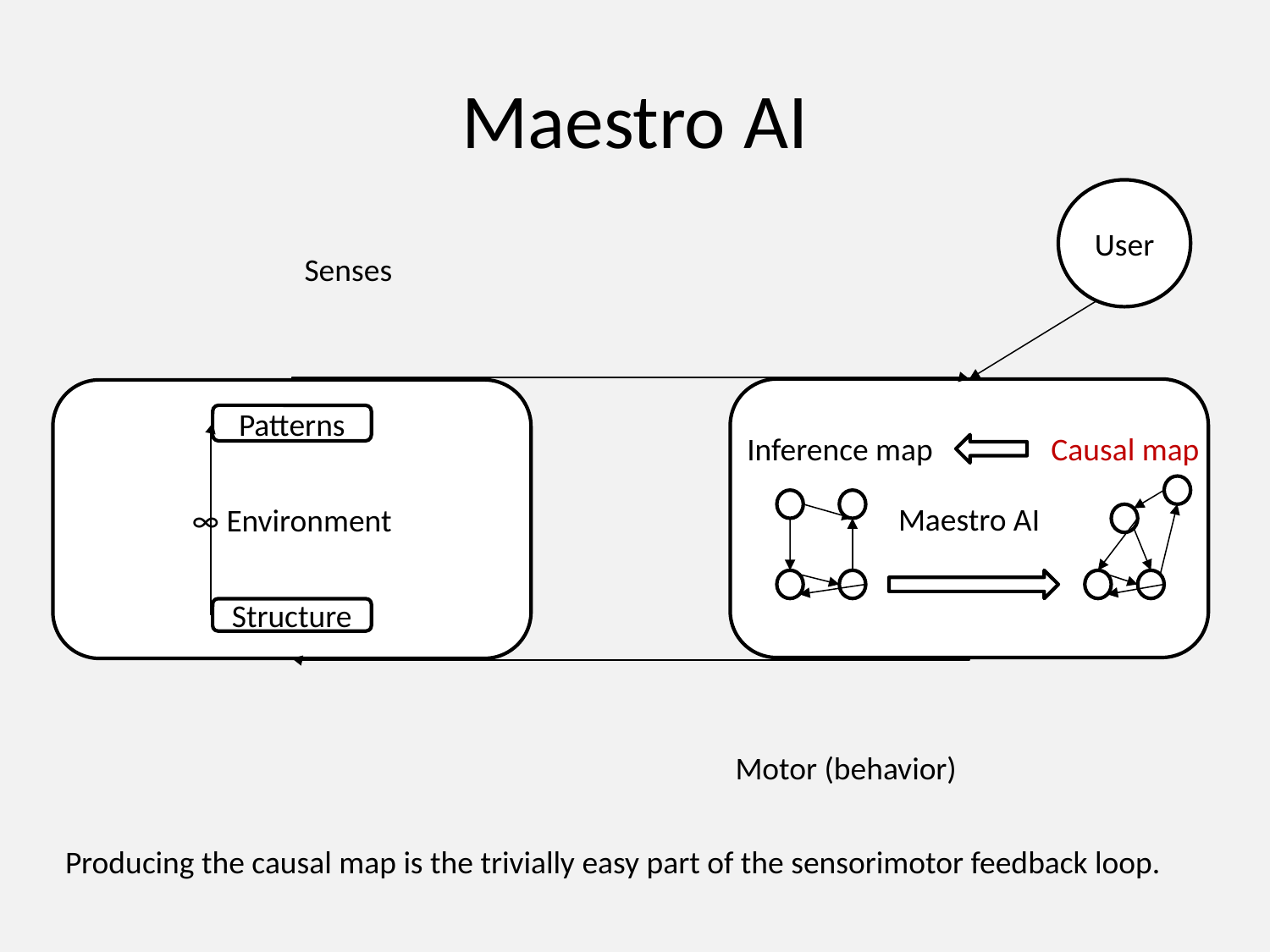

# Maestro AI
User
Senses
Maestro AI
∞ Environment
Patterns
Inference map
Causal map

Structure
Motor (behavior)
Producing the causal map is the trivially easy part of the sensorimotor feedback loop.